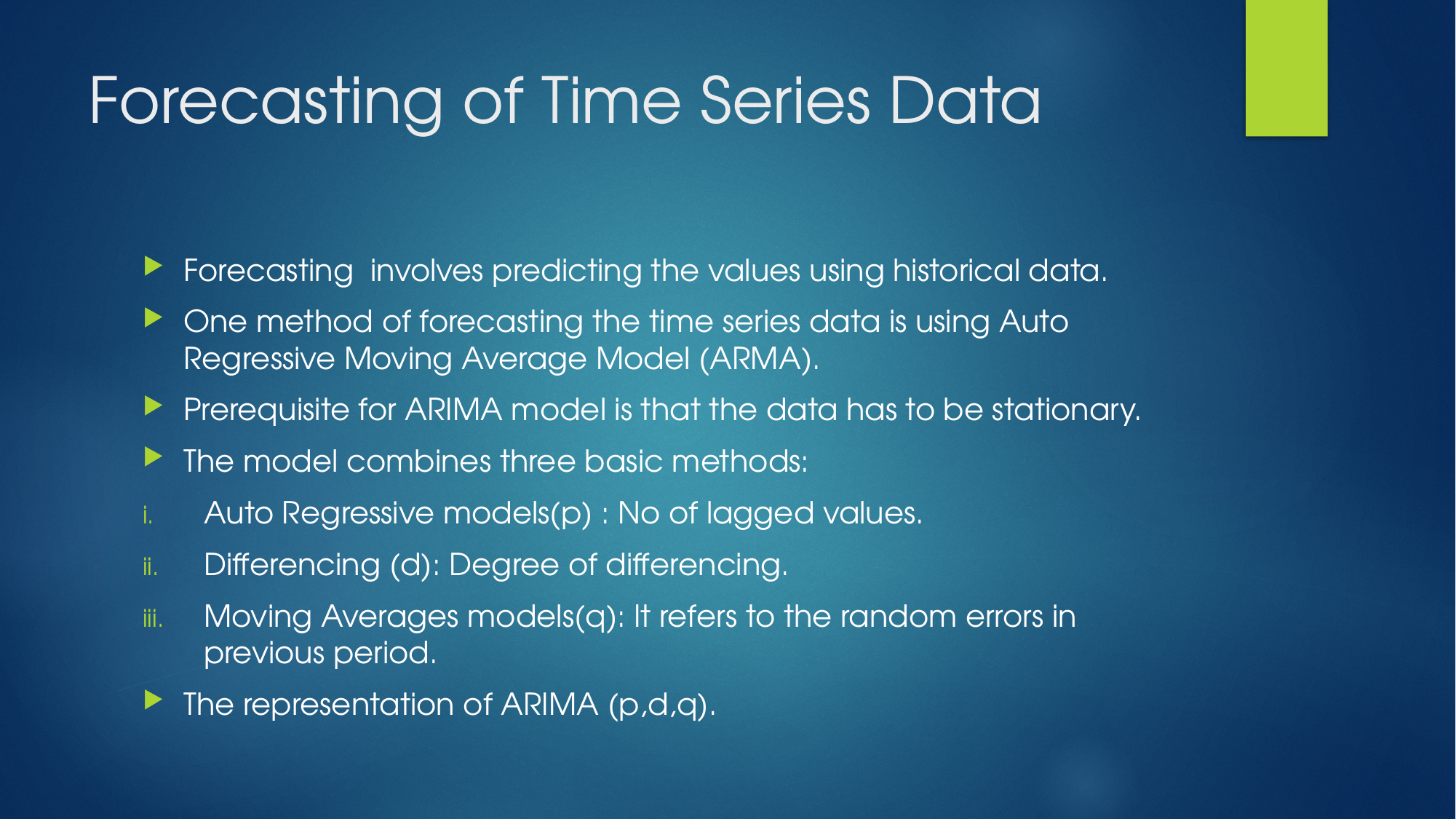

# Forecasting of Time Series Data
Forecasting  involves predicting the values using historical data.
One method of forecasting the time series data is using Auto Regressive Moving Average Model (ARMA).
Prerequisite for ARIMA model is that the data has to be stationary.
The model combines three basic methods:
Auto Regressive models(p) : No of lagged values.
Differencing (d): Degree of differencing.
Moving Averages models(q): It refers to the random errors in previous period.
The representation of ARIMA (p,d,q).